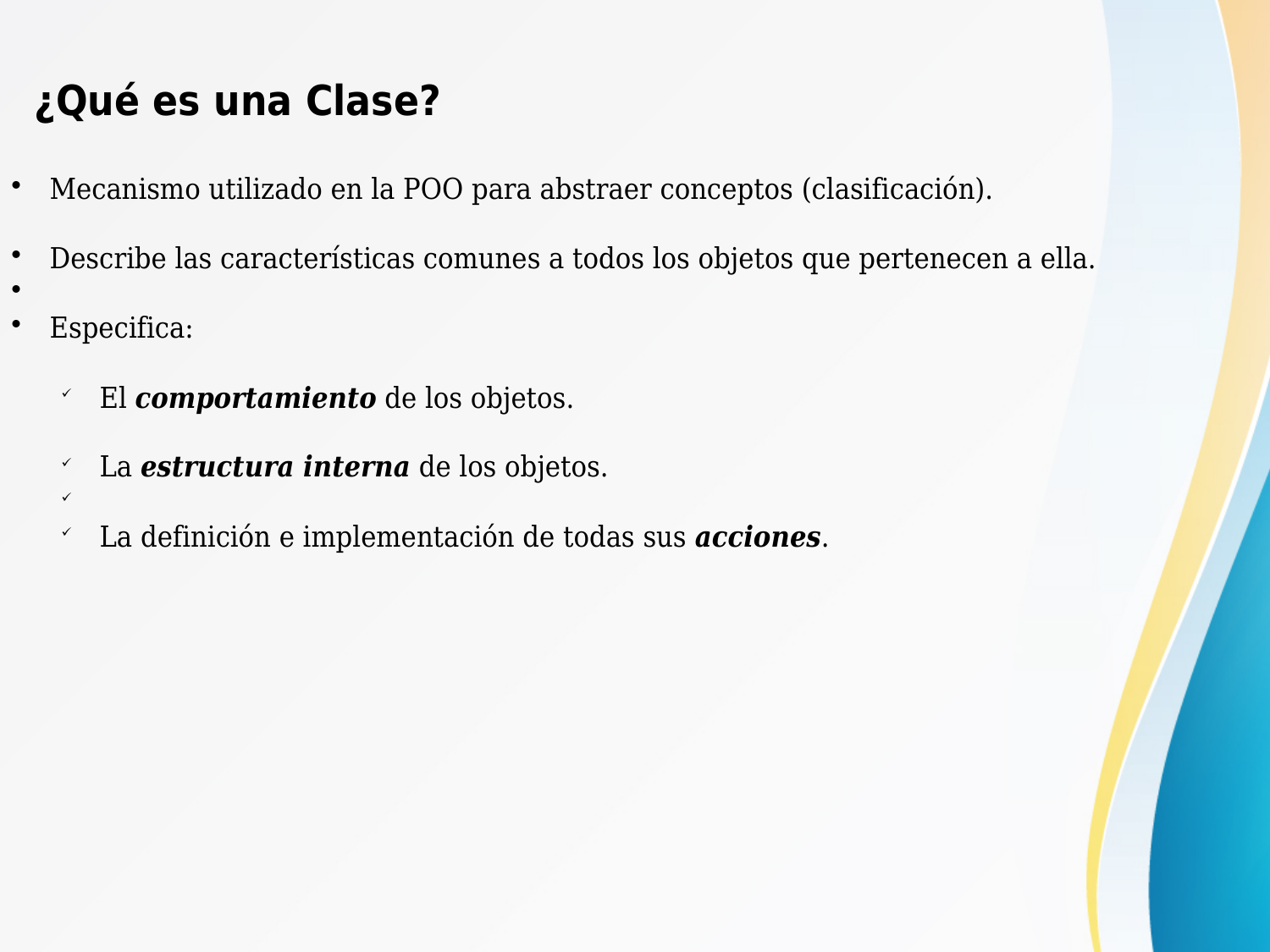

¿Qué es una Clase?
 Mecanismo utilizado en la POO para abstraer conceptos (clasificación).

 Describe las características comunes a todos los objetos que pertenecen a ella.

 Especifica:
 El comportamiento de los objetos.

 La estructura interna de los objetos.

 La definición e implementación de todas sus acciones.